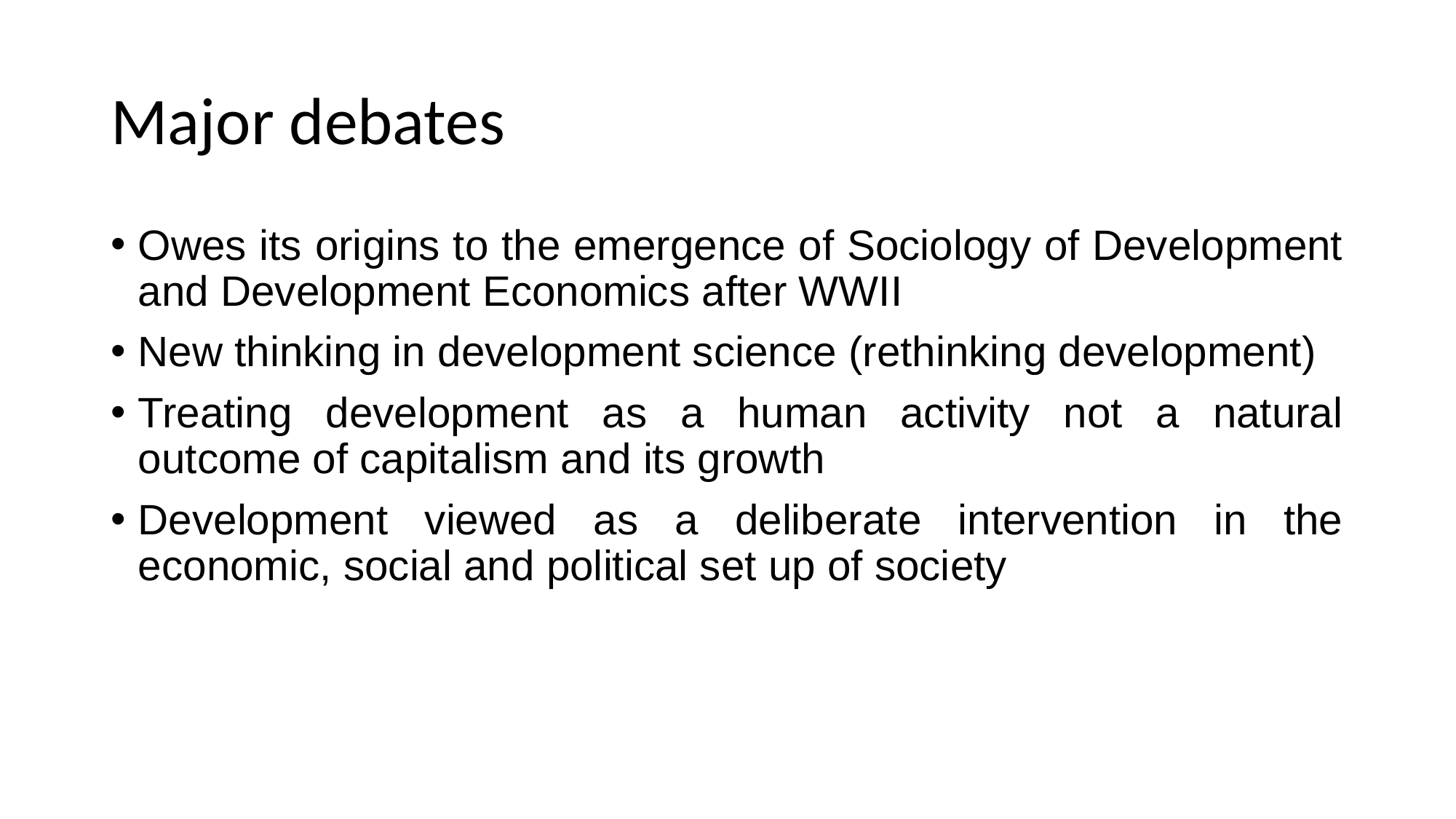

# Major debates
Owes its origins to the emergence of Sociology of Development and Development Economics after WWII
New thinking in development science (rethinking development)
Treating development as a human activity not a natural outcome of capitalism and its growth
Development viewed as a deliberate intervention in the economic, social and political set up of society